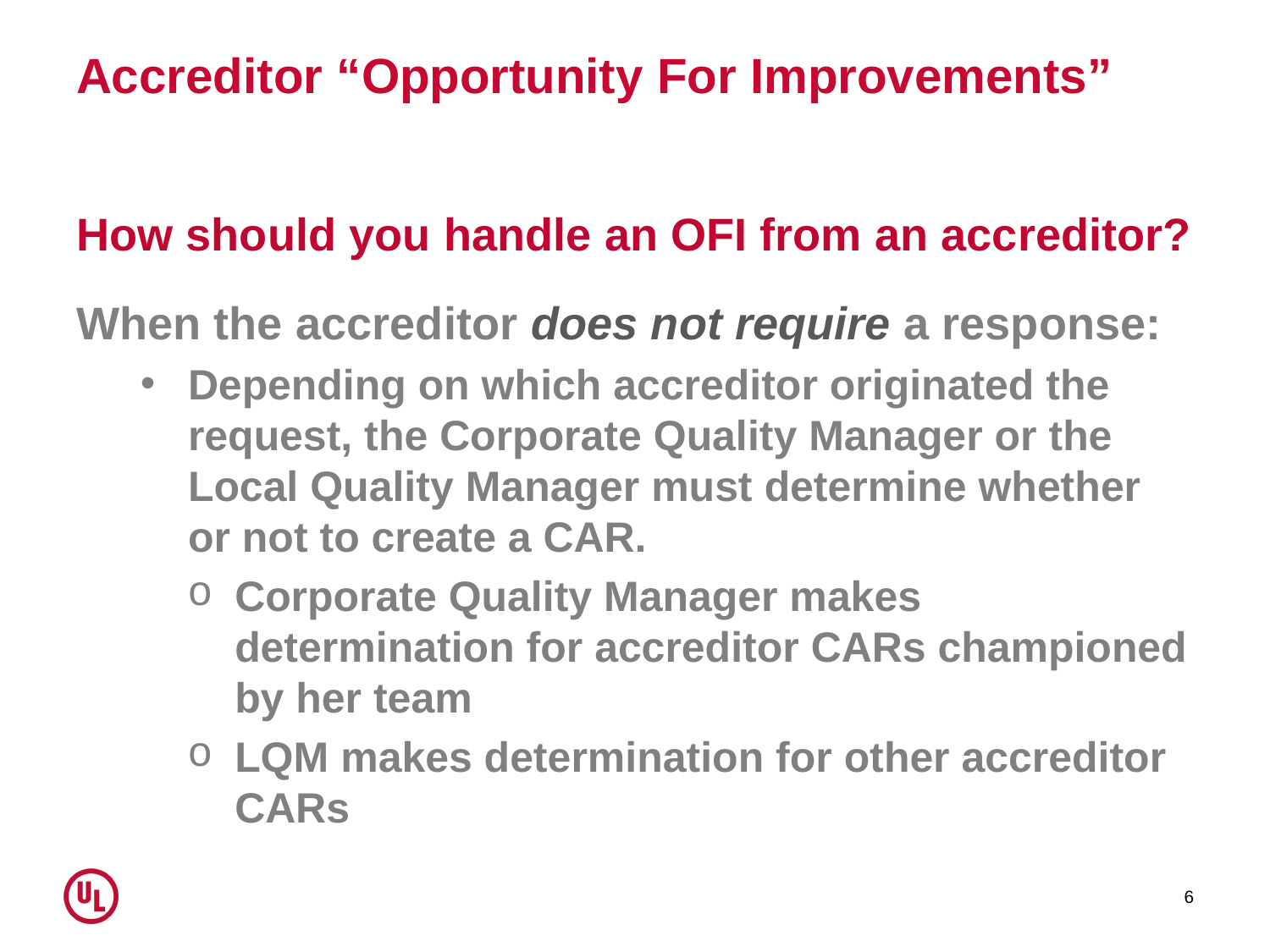

# Accreditor “Opportunity For Improvements”
How should you handle an OFI from an accreditor?

When the accreditor does not require a response:
Depending on which accreditor originated the request, the Corporate Quality Manager or the Local Quality Manager must determine whether or not to create a CAR.
Corporate Quality Manager makes determination for accreditor CARs championed by her team
LQM makes determination for other accreditor CARs
6